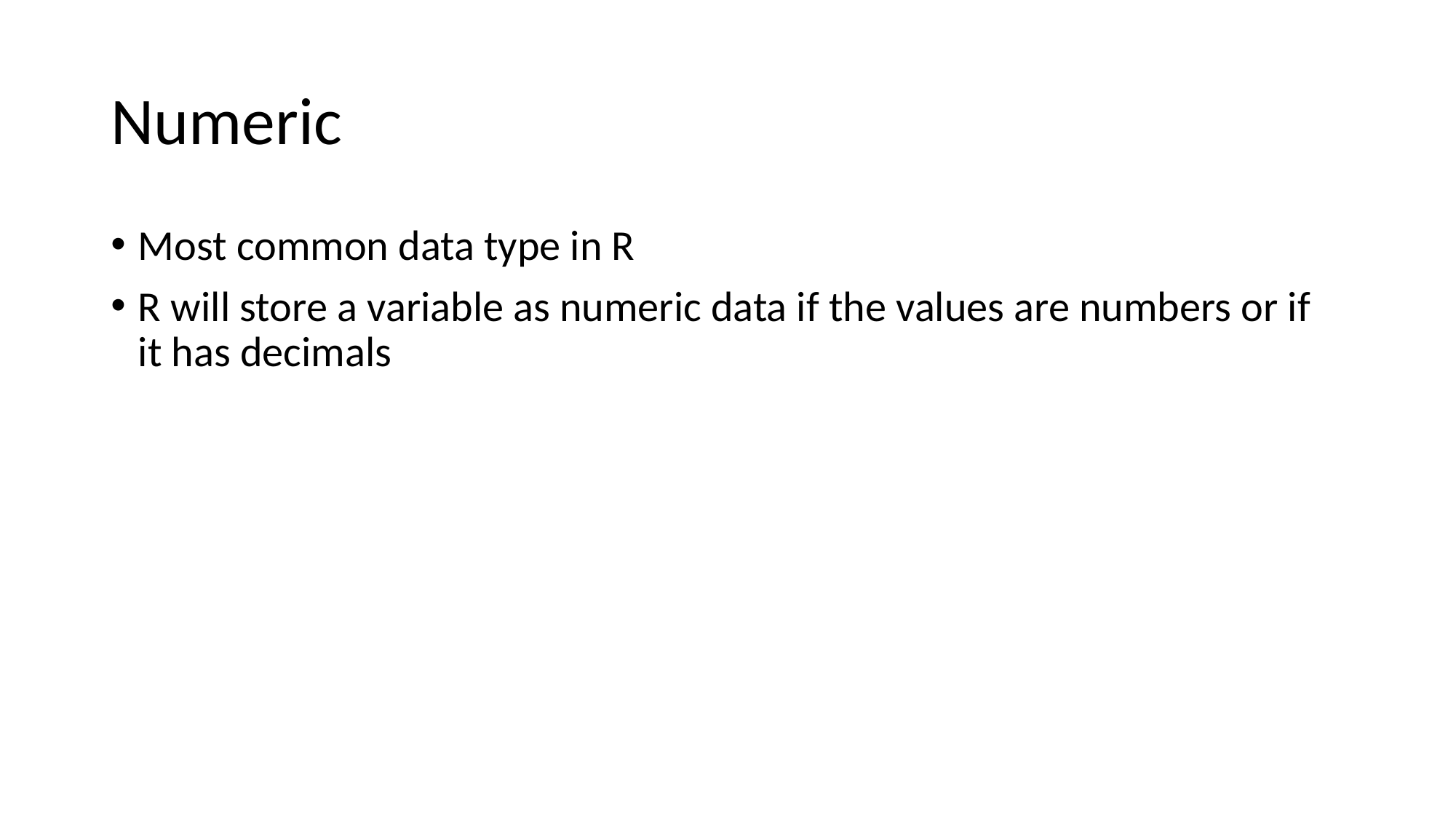

# Numeric
Most common data type in R
R will store a variable as numeric data if the values are numbers or if it has decimals